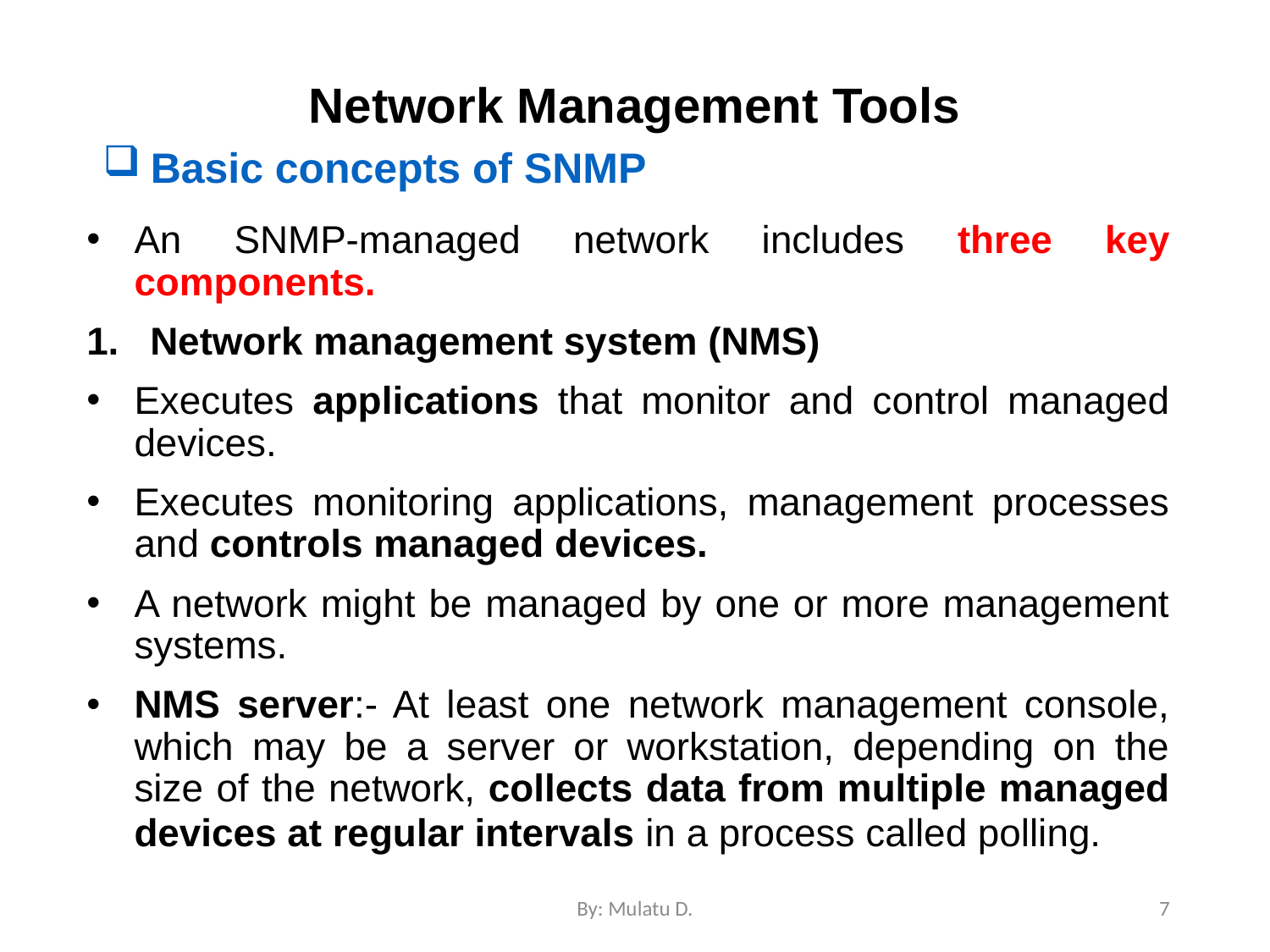

# Network Management Tools
Basic concepts of SNMP
An SNMP-managed network includes three key components.
Network management system (NMS)
Executes applications that monitor and control managed devices.
Executes monitoring applications, management processes and controls managed devices.
A network might be managed by one or more management systems.
NMS server:- At least one network management console, which may be a server or workstation, depending on the size of the network, collects data from multiple managed devices at regular intervals in a process called polling.
By: Mulatu D.
7